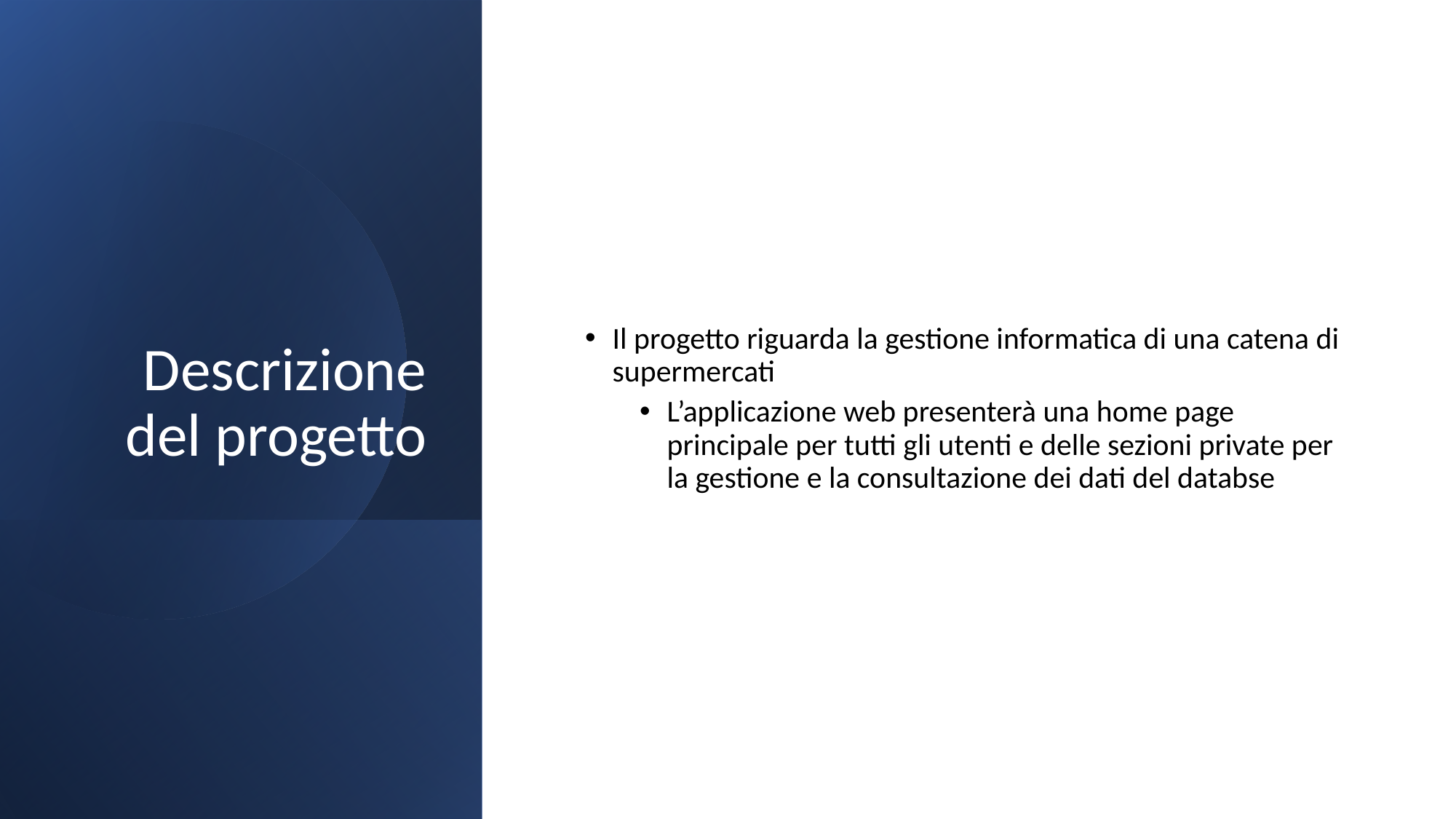

# Descrizione del progetto
Il progetto riguarda la gestione informatica di una catena di supermercati
L’applicazione web presenterà una home page principale per tutti gli utenti e delle sezioni private per la gestione e la consultazione dei dati del databse